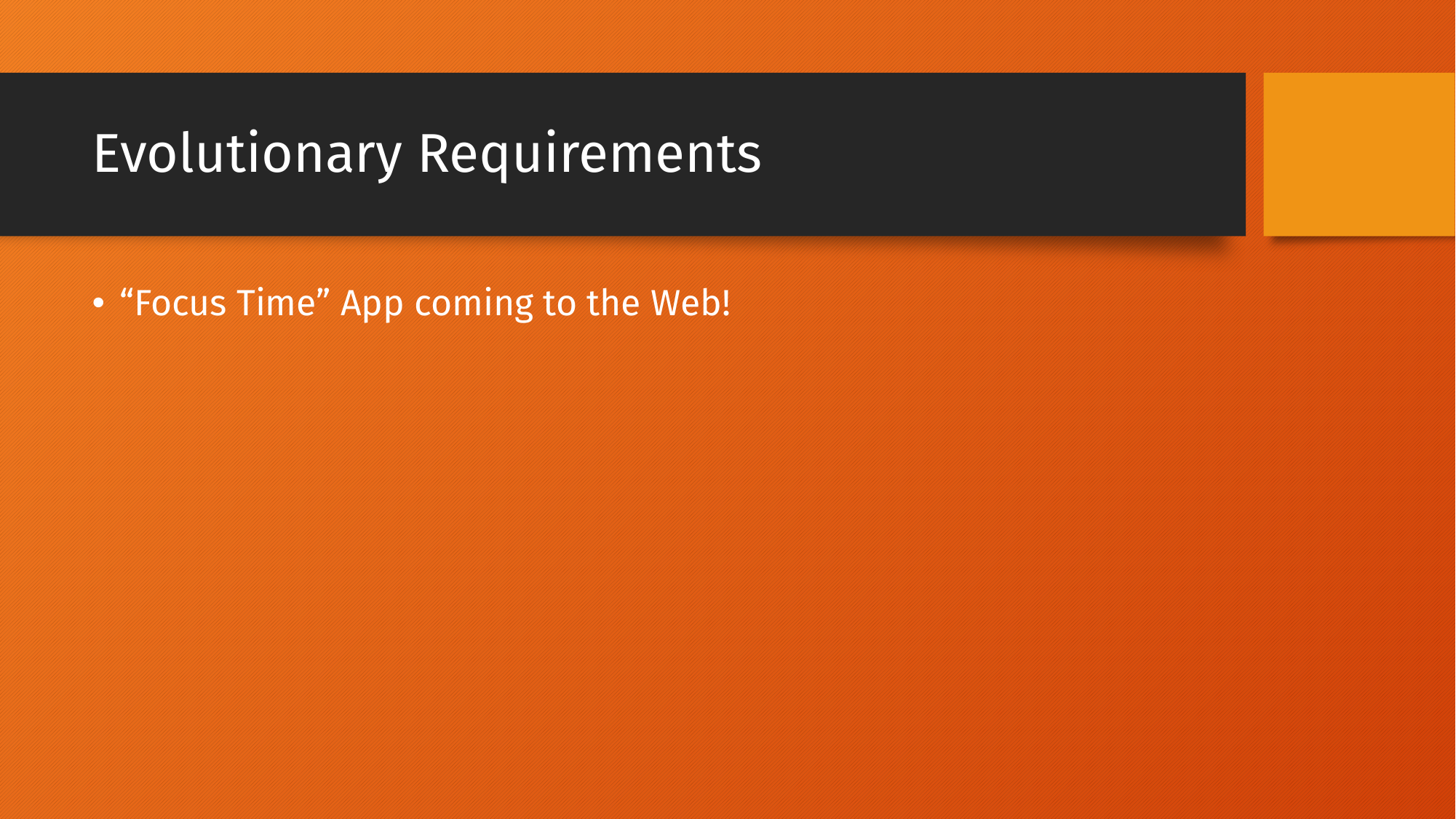

# Evolutionary Requirements
“Focus Time” App coming to the Web!